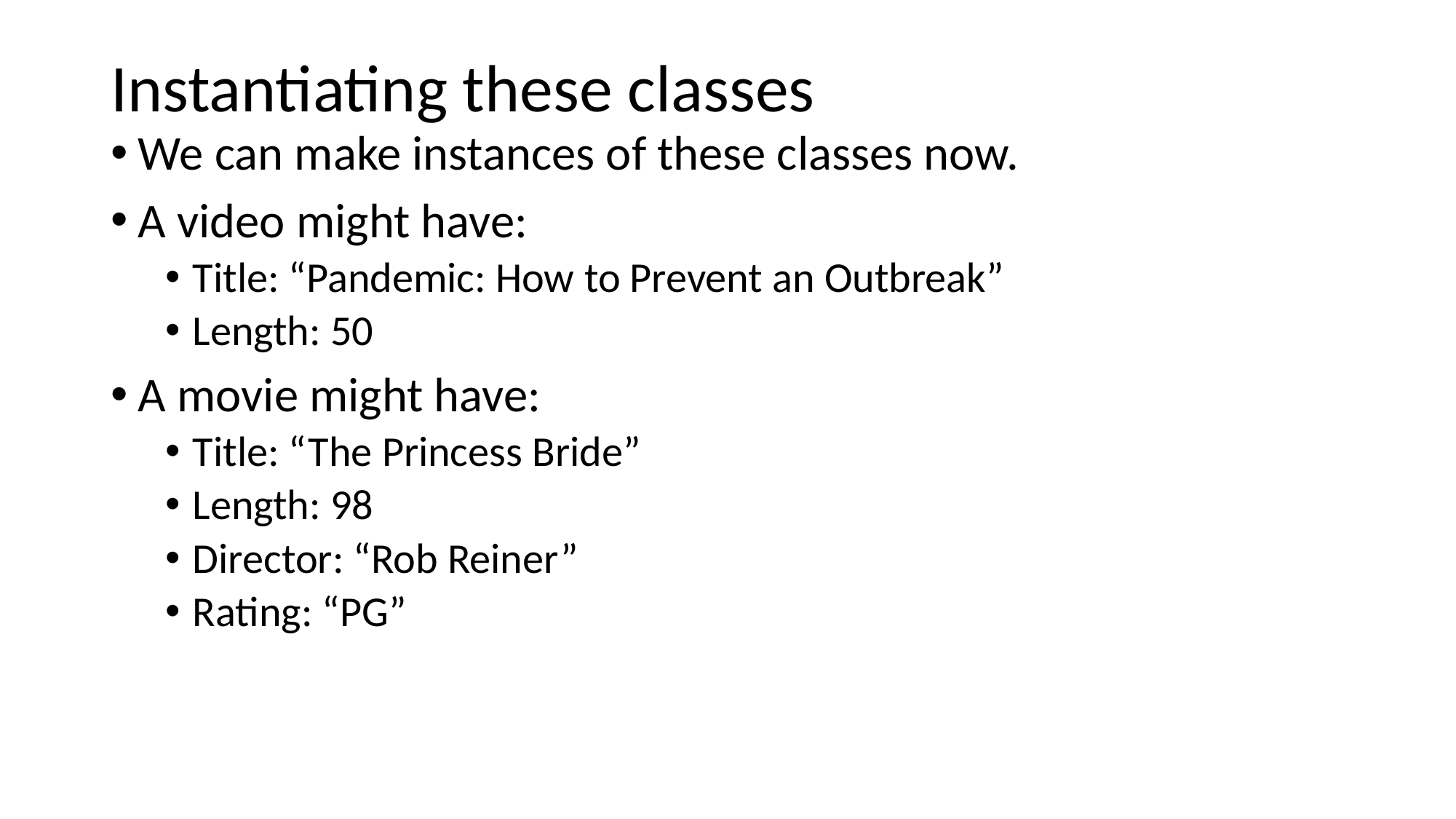

# Instantiating these classes
We can make instances of these classes now.
A video might have:
Title: “Pandemic: How to Prevent an Outbreak”
Length: 50
A movie might have:
Title: “The Princess Bride”
Length: 98
Director: “Rob Reiner”
Rating: “PG”